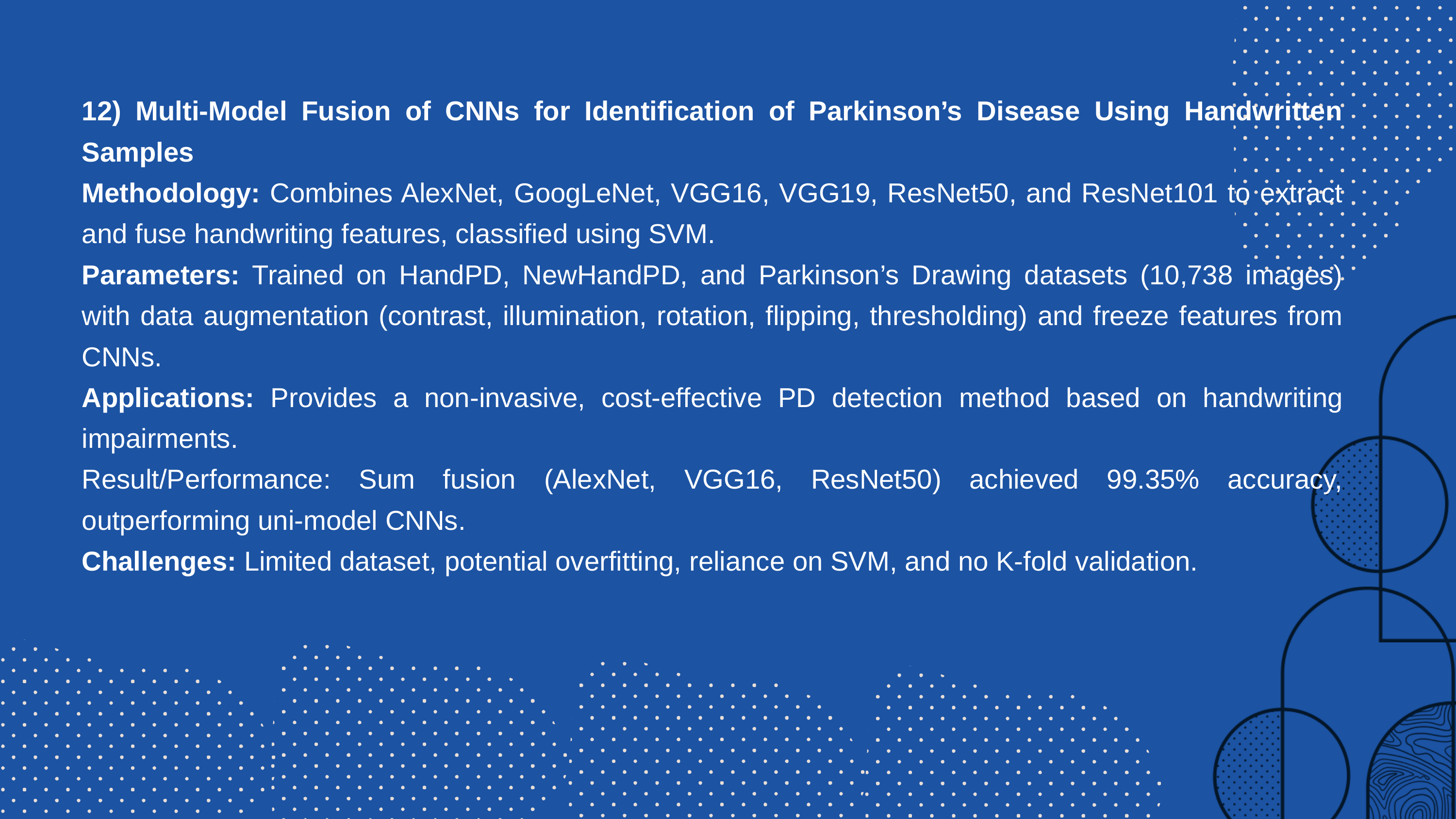

12) Multi-Model Fusion of CNNs for Identification of Parkinson’s Disease Using Handwritten Samples
Methodology: Combines AlexNet, GoogLeNet, VGG16, VGG19, ResNet50, and ResNet101 to extract and fuse handwriting features, classified using SVM.
Parameters: Trained on HandPD, NewHandPD, and Parkinson’s Drawing datasets (10,738 images) with data augmentation (contrast, illumination, rotation, flipping, thresholding) and freeze features from CNNs.
Applications: Provides a non-invasive, cost-effective PD detection method based on handwriting impairments.
Result/Performance: Sum fusion (AlexNet, VGG16, ResNet50) achieved 99.35% accuracy, outperforming uni-model CNNs.
Challenges: Limited dataset, potential overfitting, reliance on SVM, and no K-fold validation.